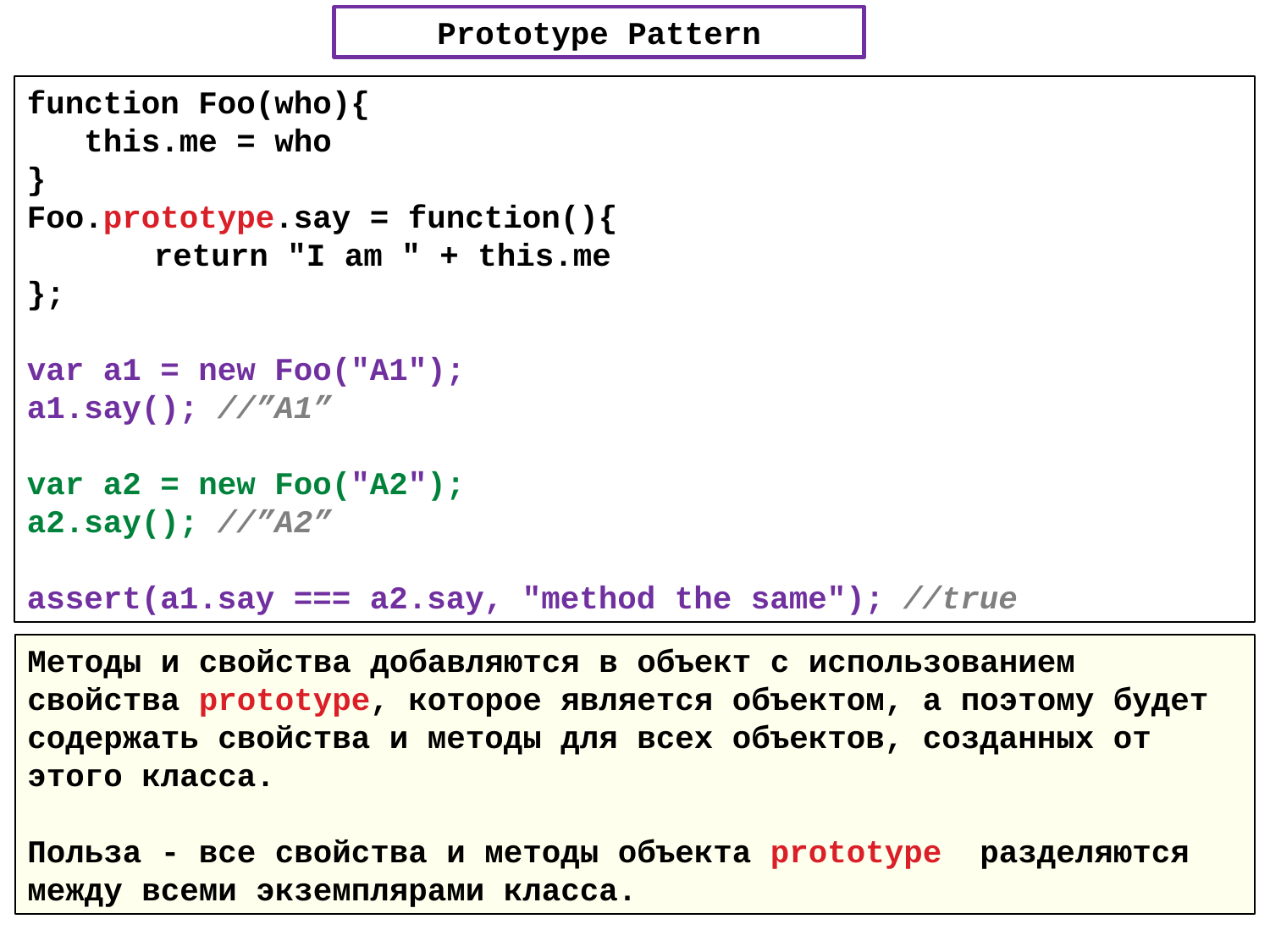

Prototype Pattern
function Foo(who){
   this.me = who
}
Foo.prototype.say = function(){
	return "I am " + this.me
};

var a1 = new Foo("A1");
a1.say(); //”A1”

var a2 = new Foo("A2");
a2.say(); //”A2”

assert(a1.say === a2.say, "method the same"); //true
Методы и свойства добавляются в объект с использованием  свойства prototype, которое является объектом, а поэтому будет содержать свойства и методы для всех объектов, созданных от этого класса.

Польза - все свойства и методы объекта prototype  разделяются между всеми экземплярами класса.